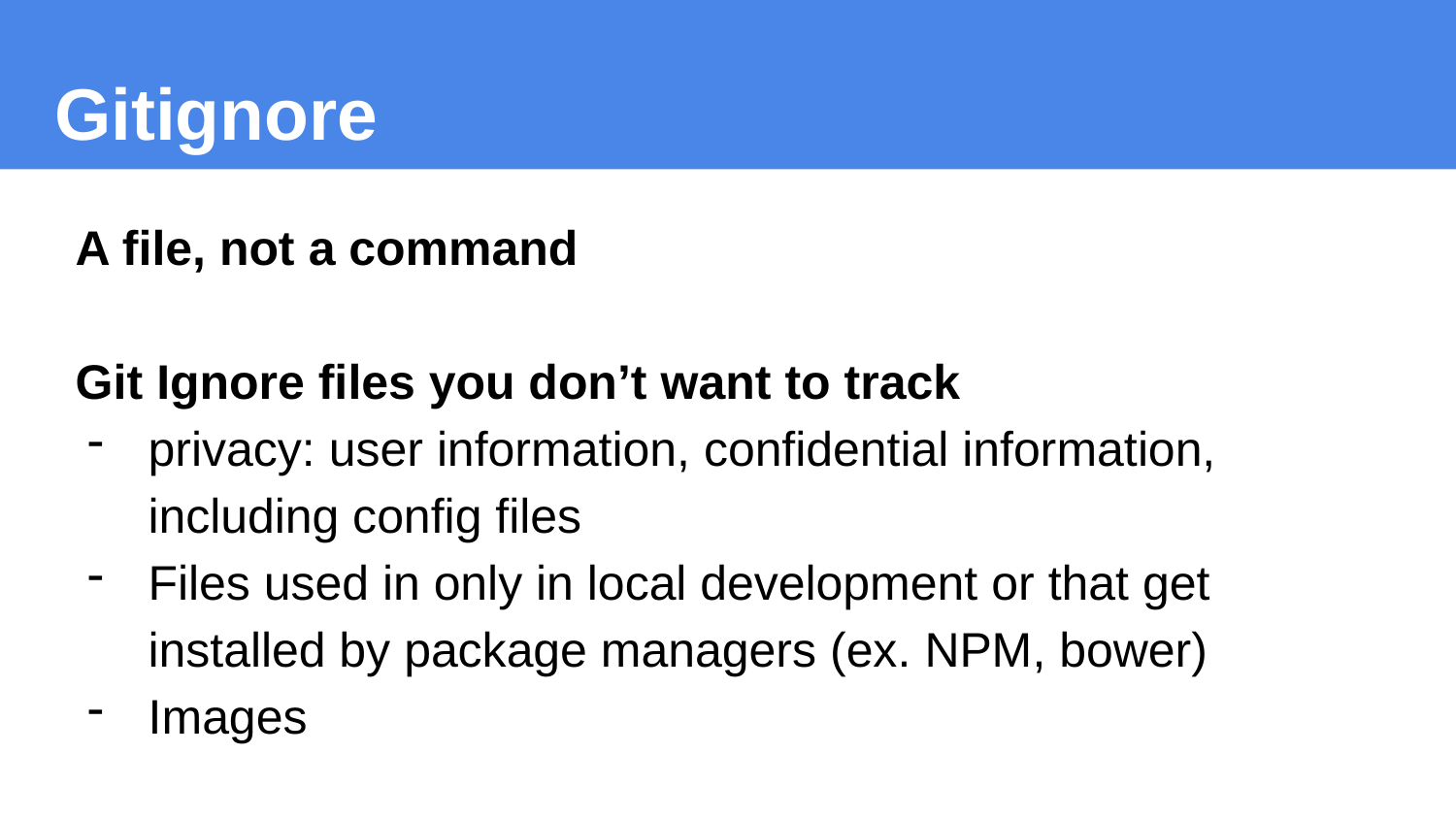

# Gitignore
A file, not a command

Git Ignore files you don’t want to track
privacy: user information, confidential information, including config files
Files used in only in local development or that get installed by package managers (ex. NPM, bower)
Images